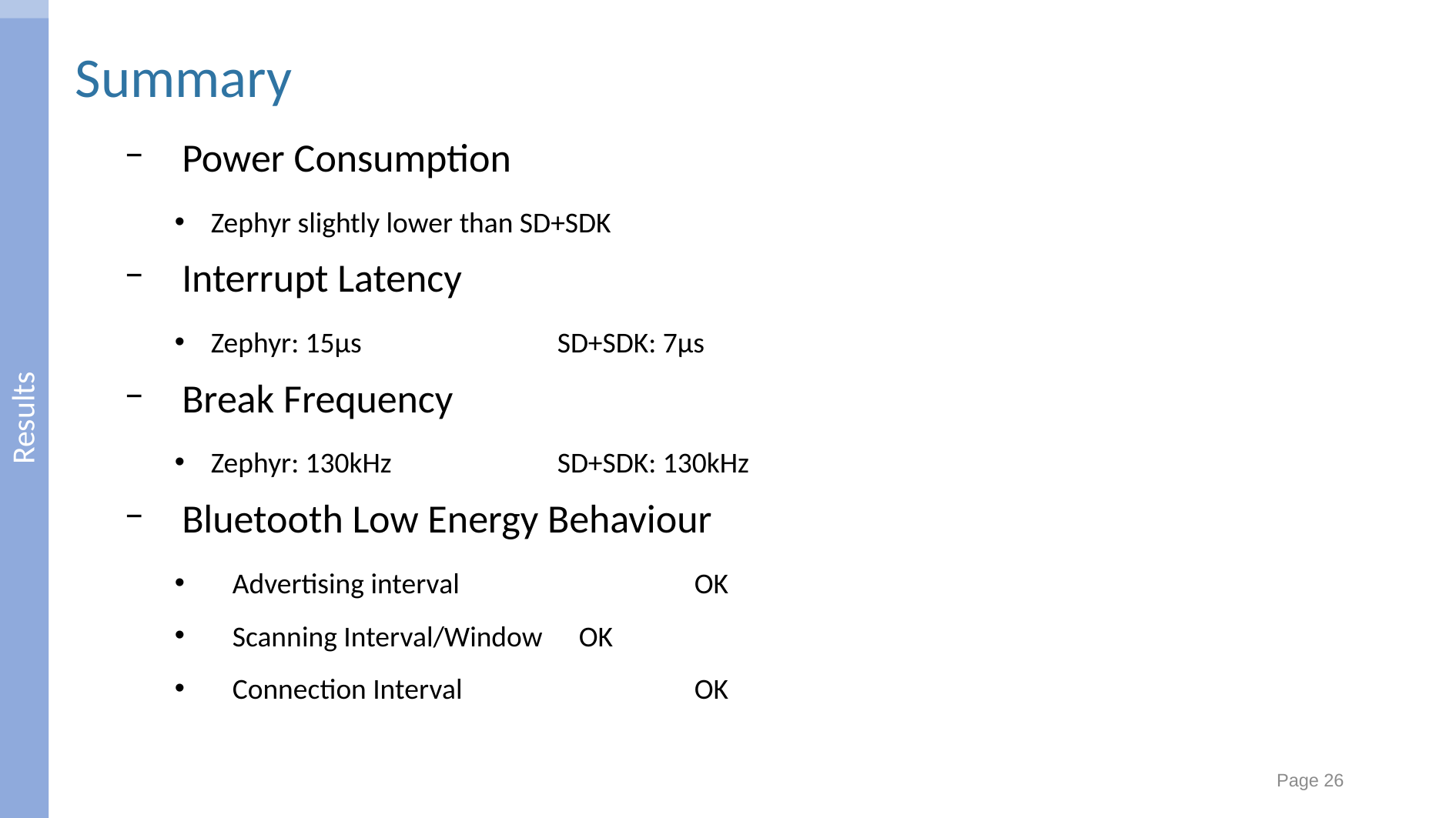

Conclusion
Results
Summary
Power Consumption
Zephyr slightly lower than SD+SDK
Interrupt Latency
Zephyr: 15µs		SD+SDK: 7µs
Break Frequency
Zephyr: 130kHz 		SD+SDK: 130kHz
Bluetooth Low Energy Behaviour
Advertising interval			OK
Scanning Interval/Window	OK
Connection Interval			OK
Page 26